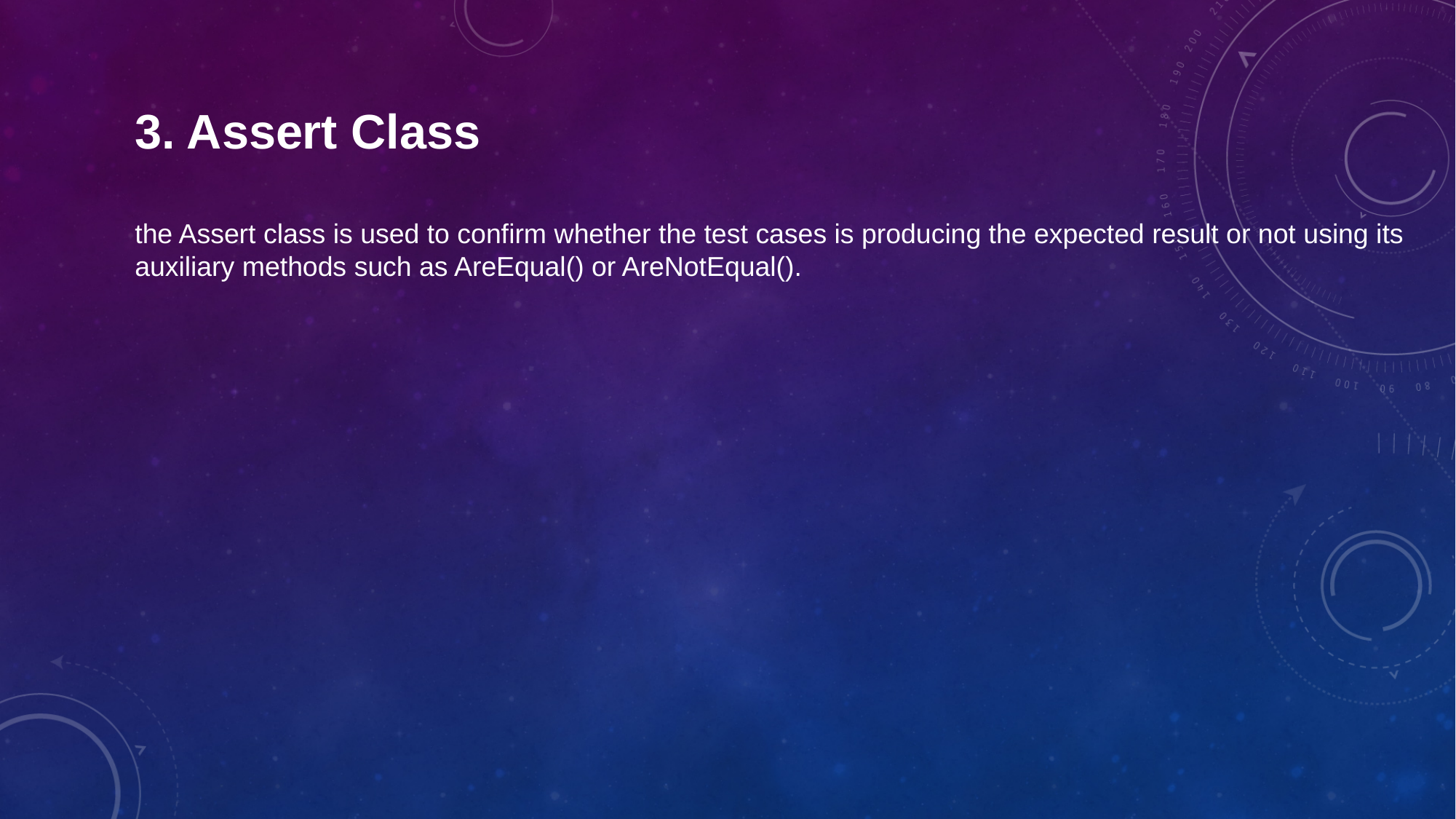

3. Assert Class
the Assert class is used to confirm whether the test cases is producing the expected result or not using its auxiliary methods such as AreEqual() or AreNotEqual().